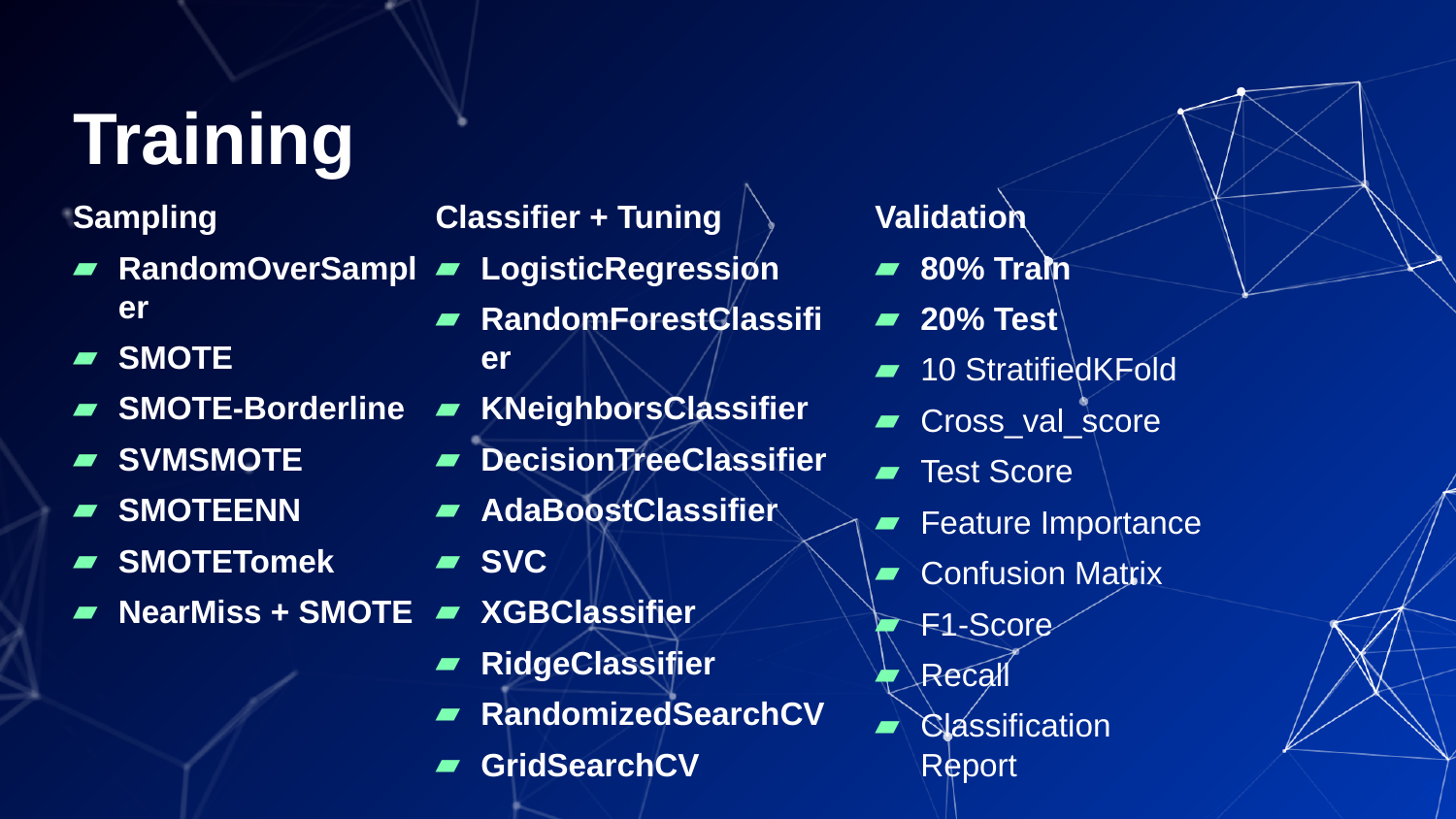

# Training
Sampling
RandomOverSampler
SMOTE
SMOTE-Borderline
SVMSMOTE
SMOTEENN
SMOTETomek
NearMiss + SMOTE
Classifier + Tuning
LogisticRegression
RandomForestClassifier
KNeighborsClassifier
DecisionTreeClassifier
AdaBoostClassifier
SVC
XGBClassifier
RidgeClassifier
RandomizedSearchCV
GridSearchCV
Validation
80% Train
20% Test
10 StratifiedKFold
Cross_val_score
Test Score
Feature Importance
Confusion Matrix
F1-Score
Recall
Classification Report

8